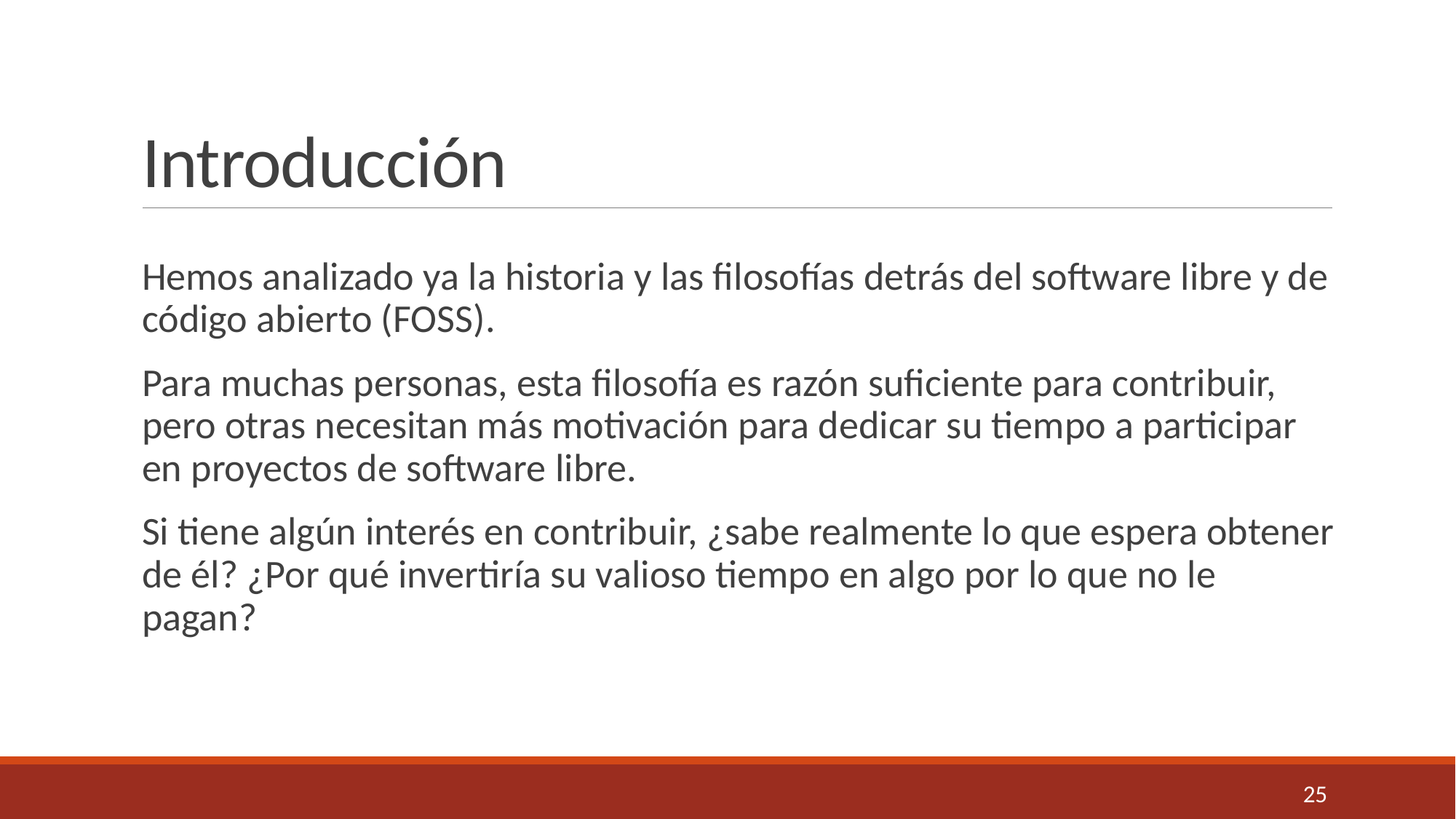

# Introducción
Hemos analizado ya la historia y las filosofías detrás del software libre y de código abierto (FOSS).
Para muchas personas, esta filosofía es razón suficiente para contribuir, pero otras necesitan más motivación para dedicar su tiempo a participar en proyectos de software libre.
Si tiene algún interés en contribuir, ¿sabe realmente lo que espera obtener de él? ¿Por qué invertiría su valioso tiempo en algo por lo que no le pagan?
25